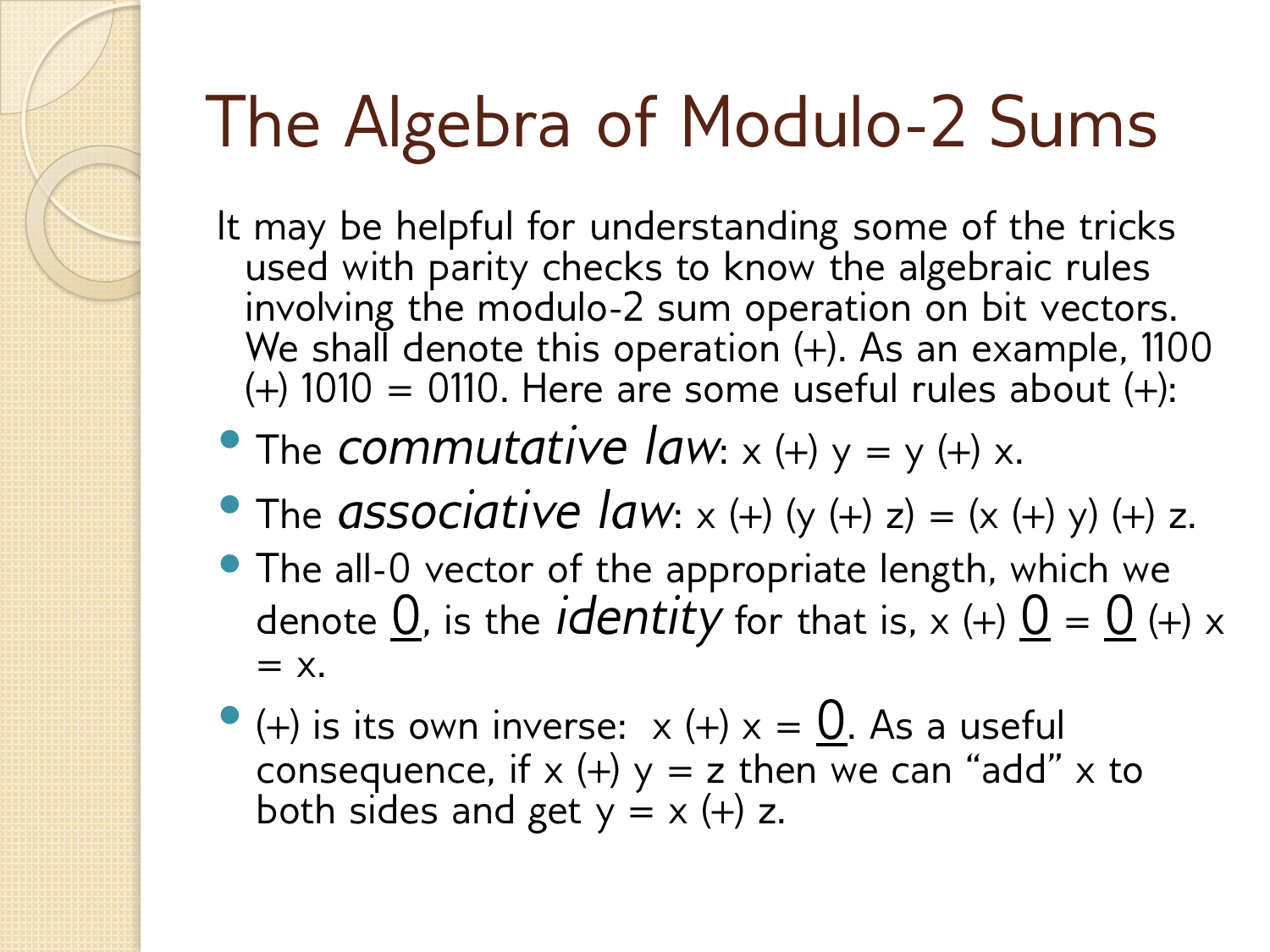

# The Algebra of Modulo-2 Sums
It may be helpful for understanding some of the tricks used with parity checks to know the algebraic rules involving the modulo-2 sum operation on bit vectors. We shall denote this operation (+). As an example, 1100 (+) 1010 = 0110. Here are some useful rules about (+):
The commutative law: x (+) y = y (+) x.
The associative law: x (+) (y (+) z) = (x (+) y) (+) z.
The all-0 vector of the appropriate length, which we denote 0, is the identity for that is, x (+) 0 = 0 (+) x = x.
(+) is its own inverse:  x (+) x = 0. As a useful consequence, if x (+) y = z then we can “add” x to both sides and get y = x (+) z.